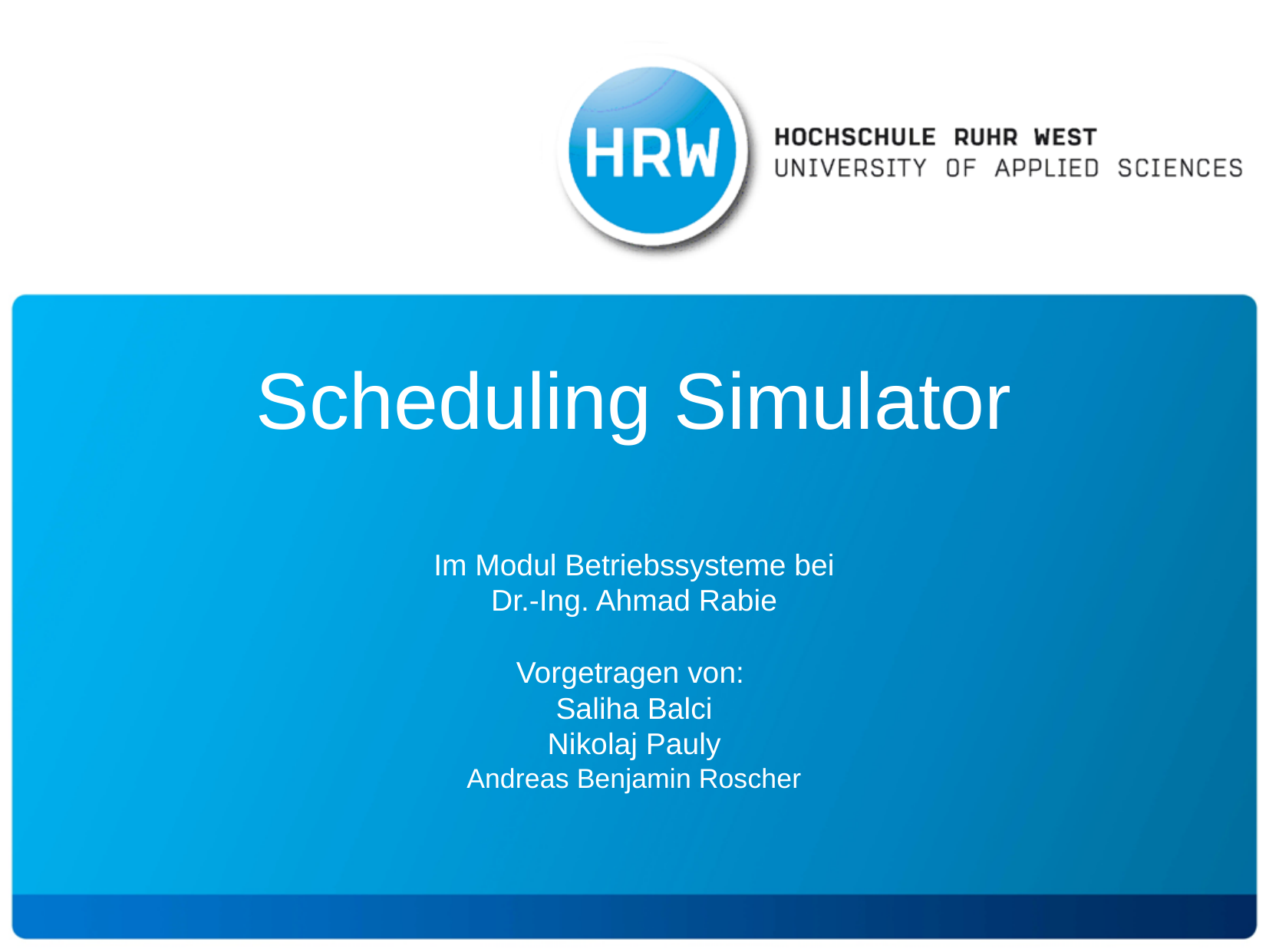

# Scheduling Simulator
Im Modul Betriebssysteme bei
Dr.-Ing. Ahmad Rabie

Vorgetragen von:
Saliha Balci
Nikolaj Pauly
Andreas Benjamin Roscher